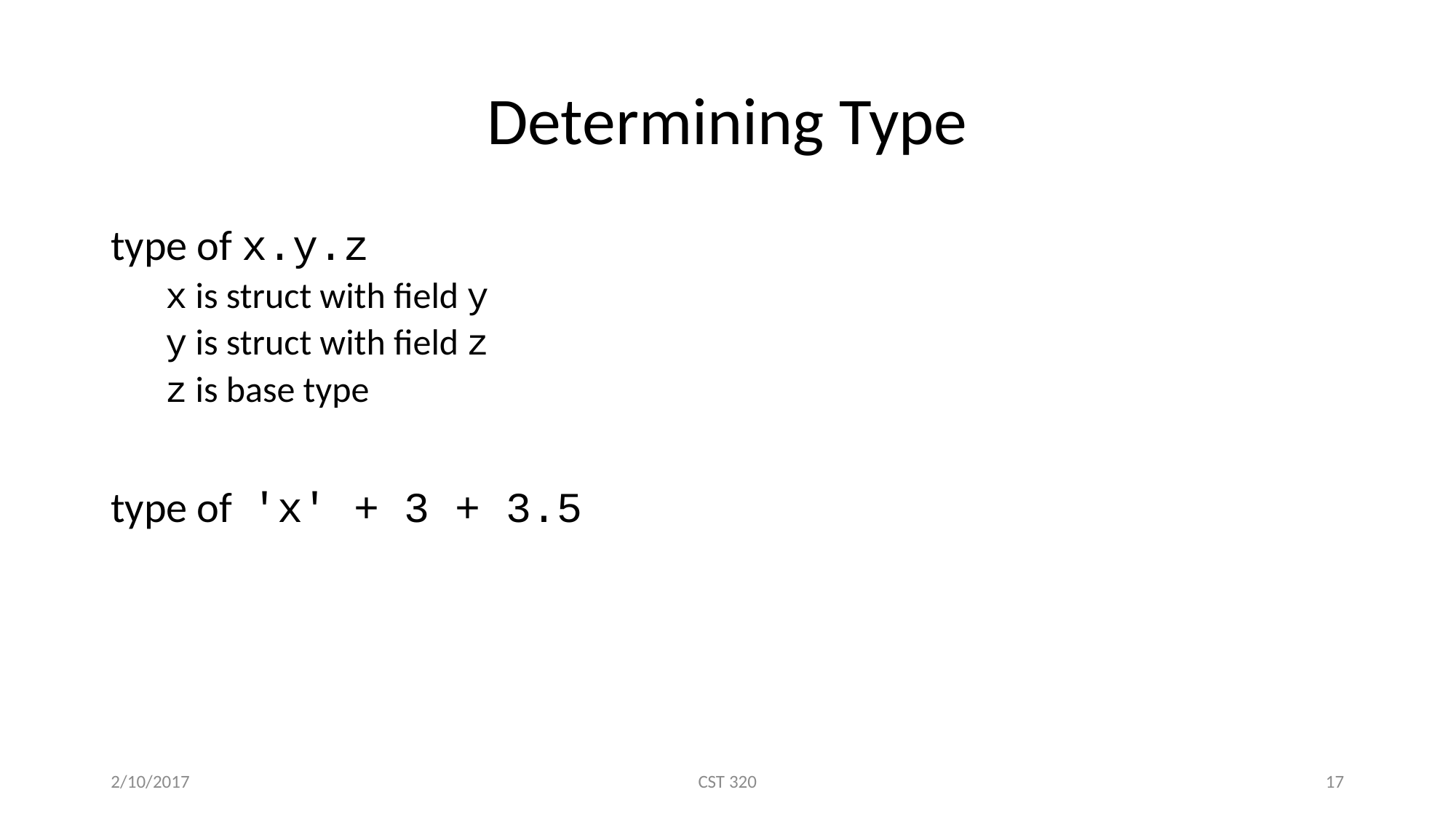

# Determining Type
type of x.y.z
x is struct with field y
y is struct with field z
z is base type

type of  'x' + 3 + 3.5
2/10/2017
CST 320
17